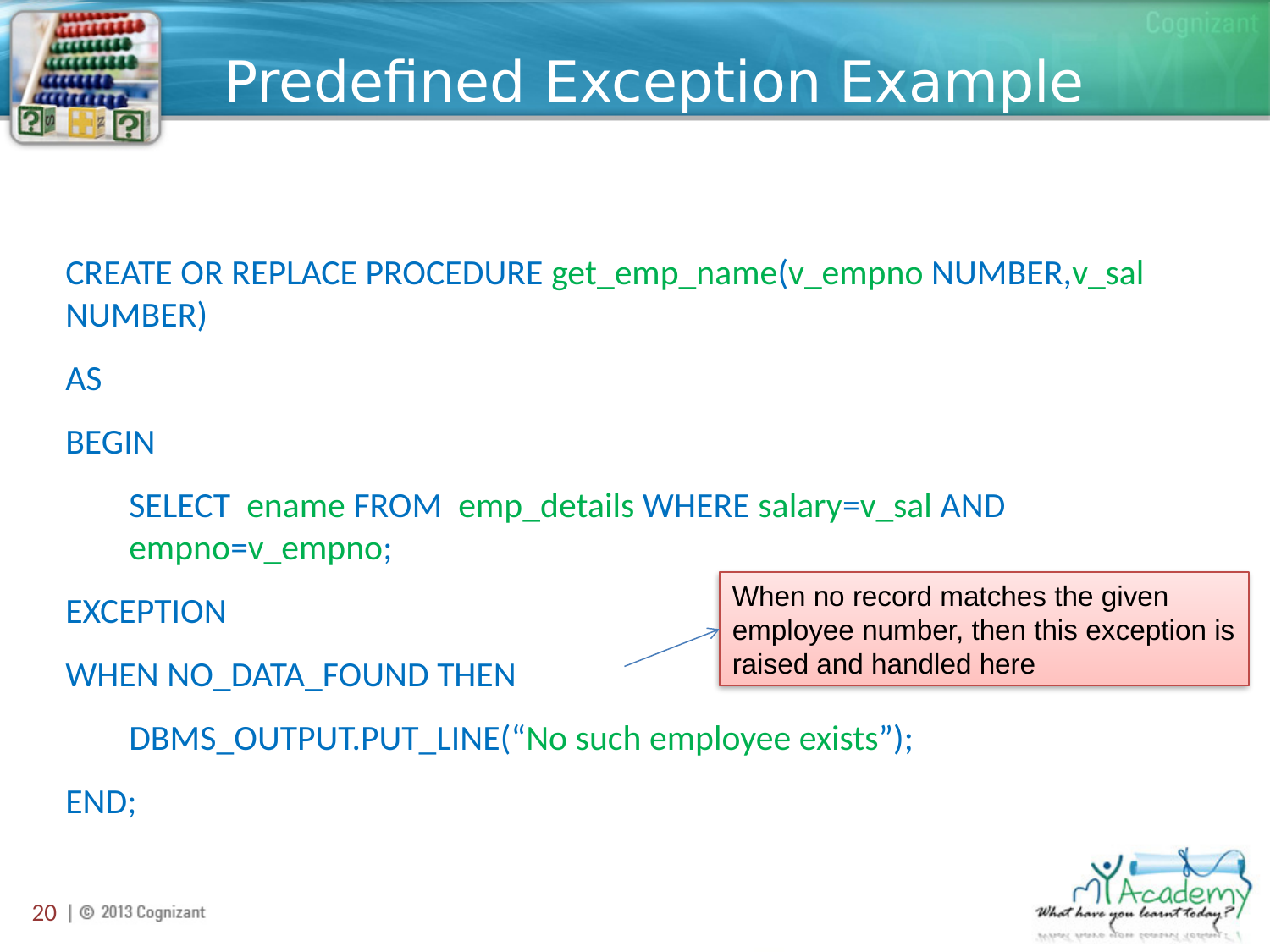

# Predefined Exception Example
CREATE OR REPLACE PROCEDURE get_emp_name(v_empno NUMBER,v_sal NUMBER)
AS
BEGIN
SELECT  ename FROM  emp_details WHERE salary=v_sal AND empno=v_empno;
EXCEPTION
WHEN NO_DATA_FOUND THEN
DBMS_OUTPUT.PUT_LINE(“No such employee exists”);
END;
When no record matches the given employee number, then this exception is raised and handled here
20